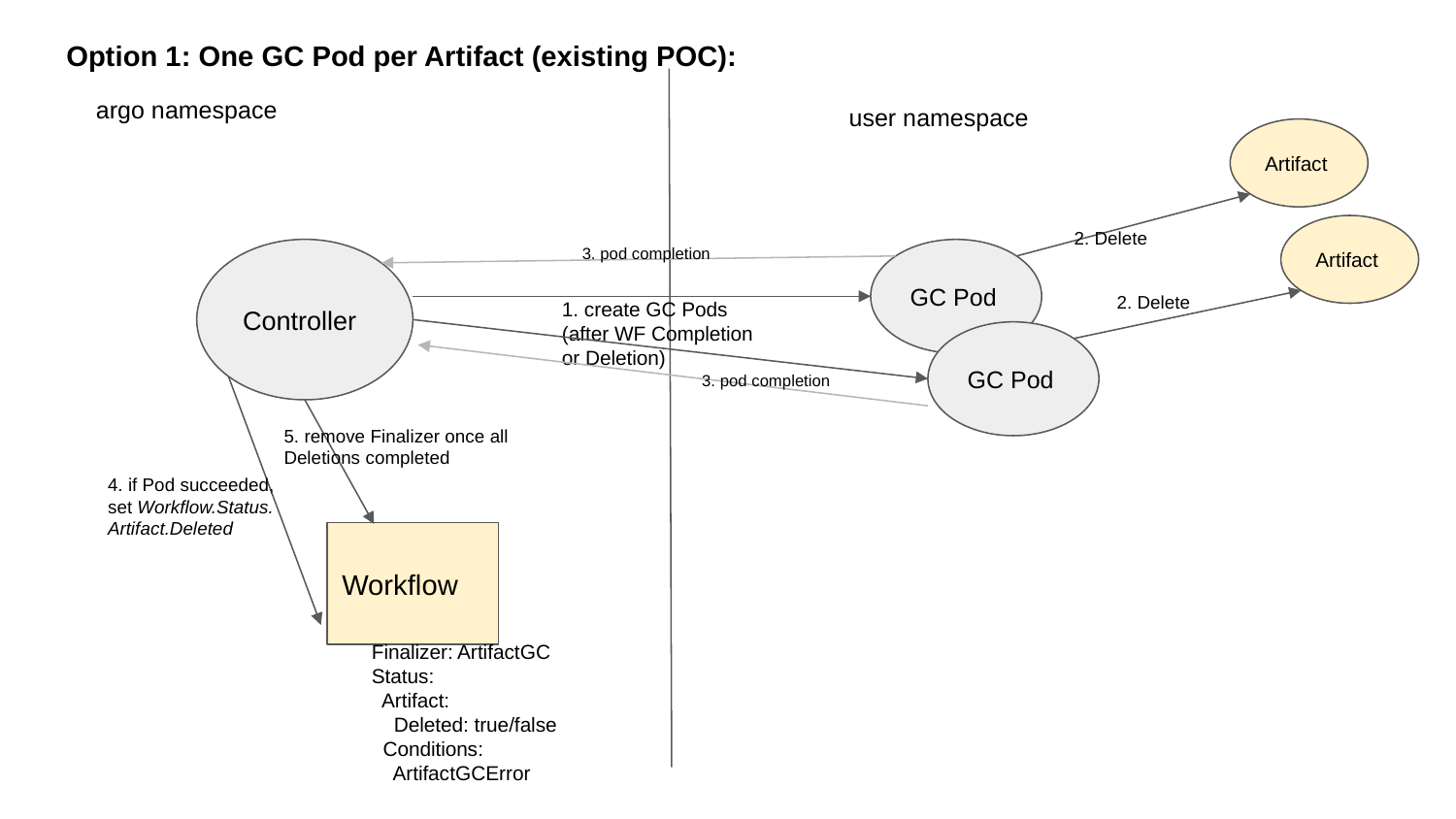

Option 1: One GC Pod per Artifact (existing POC):
argo namespace
user namespace
Artifact
2. Delete
Artifact
3. pod completion
Controller
GC Pod
2. Delete
1. create GC Pods
(after WF Completion or Deletion)
GC Pod
3. pod completion
5. remove Finalizer once all Deletions completed
4. if Pod succeeded,
set Workflow.Status.
Artifact.Deleted
Workflow
Finalizer: ArtifactGC
Status:
  Artifact:
    Deleted: true/false
  Conditions:
    ArtifactGCError